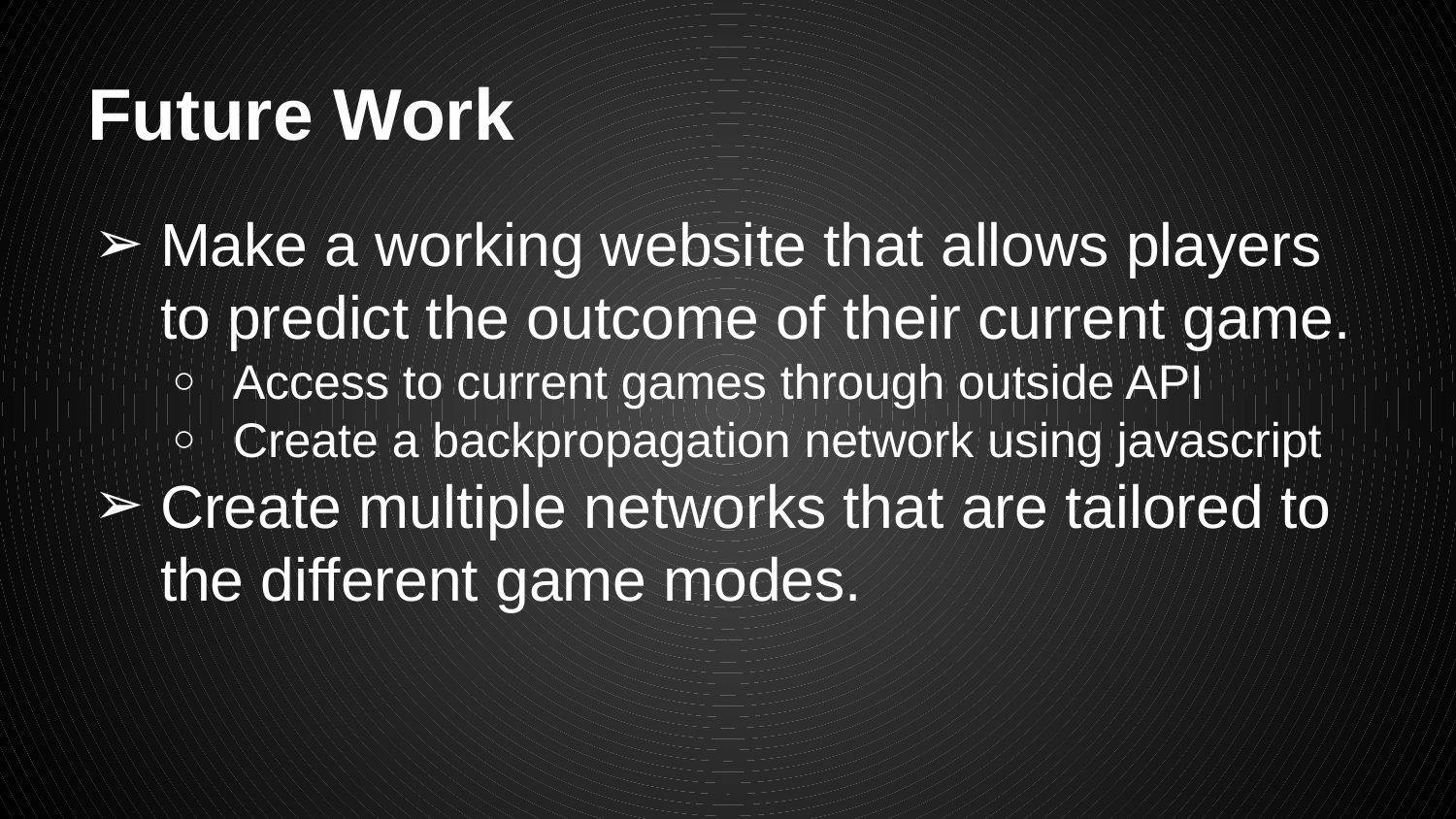

# Future Work
Make a working website that allows players to predict the outcome of their current game.
Access to current games through outside API
Create a backpropagation network using javascript
Create multiple networks that are tailored to the different game modes.